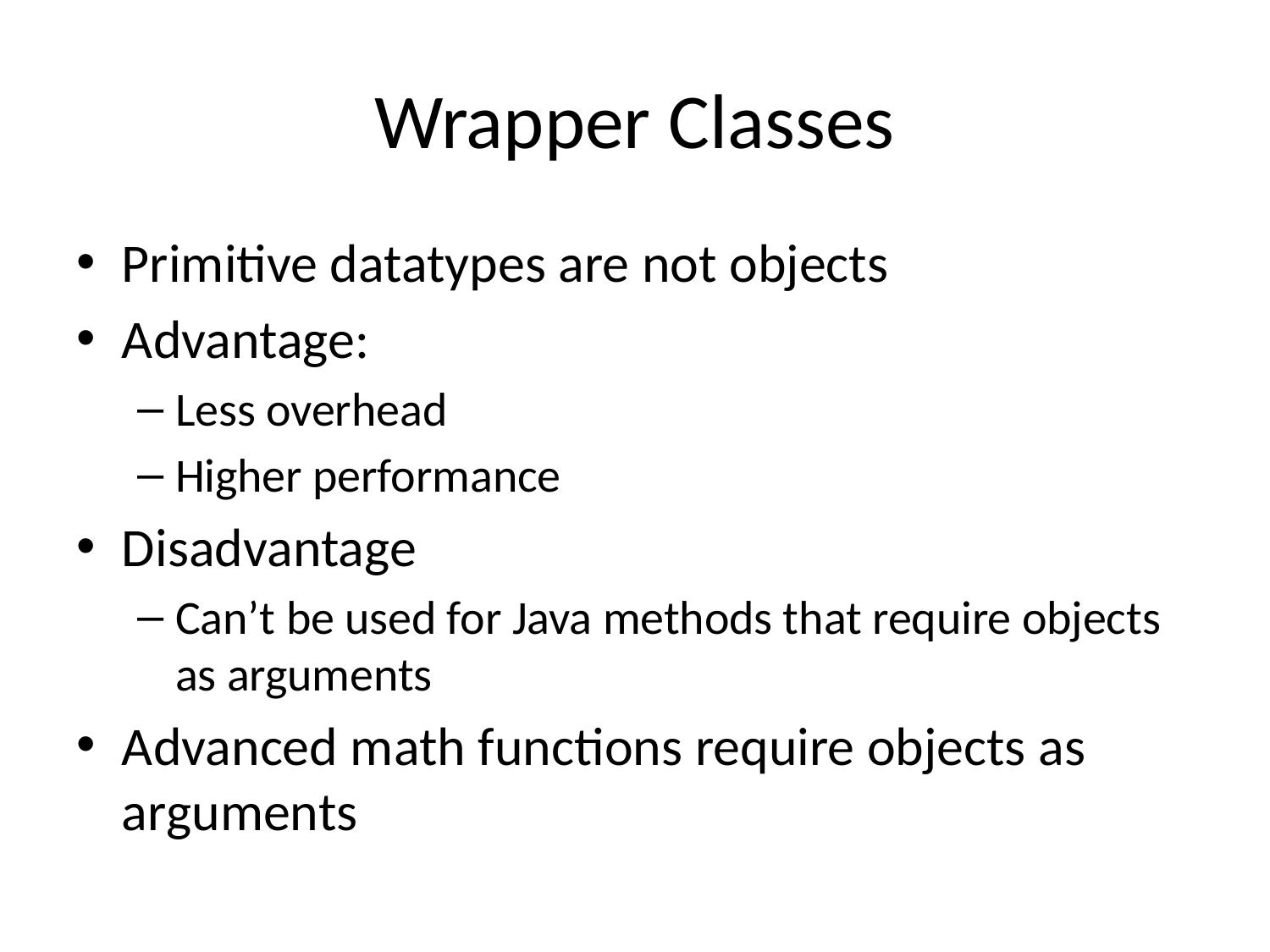

# Wrapper Classes
Primitive datatypes are not objects
Advantage:
Less overhead
Higher performance
Disadvantage
Can’t be used for Java methods that require objects as arguments
Advanced math functions require objects as arguments